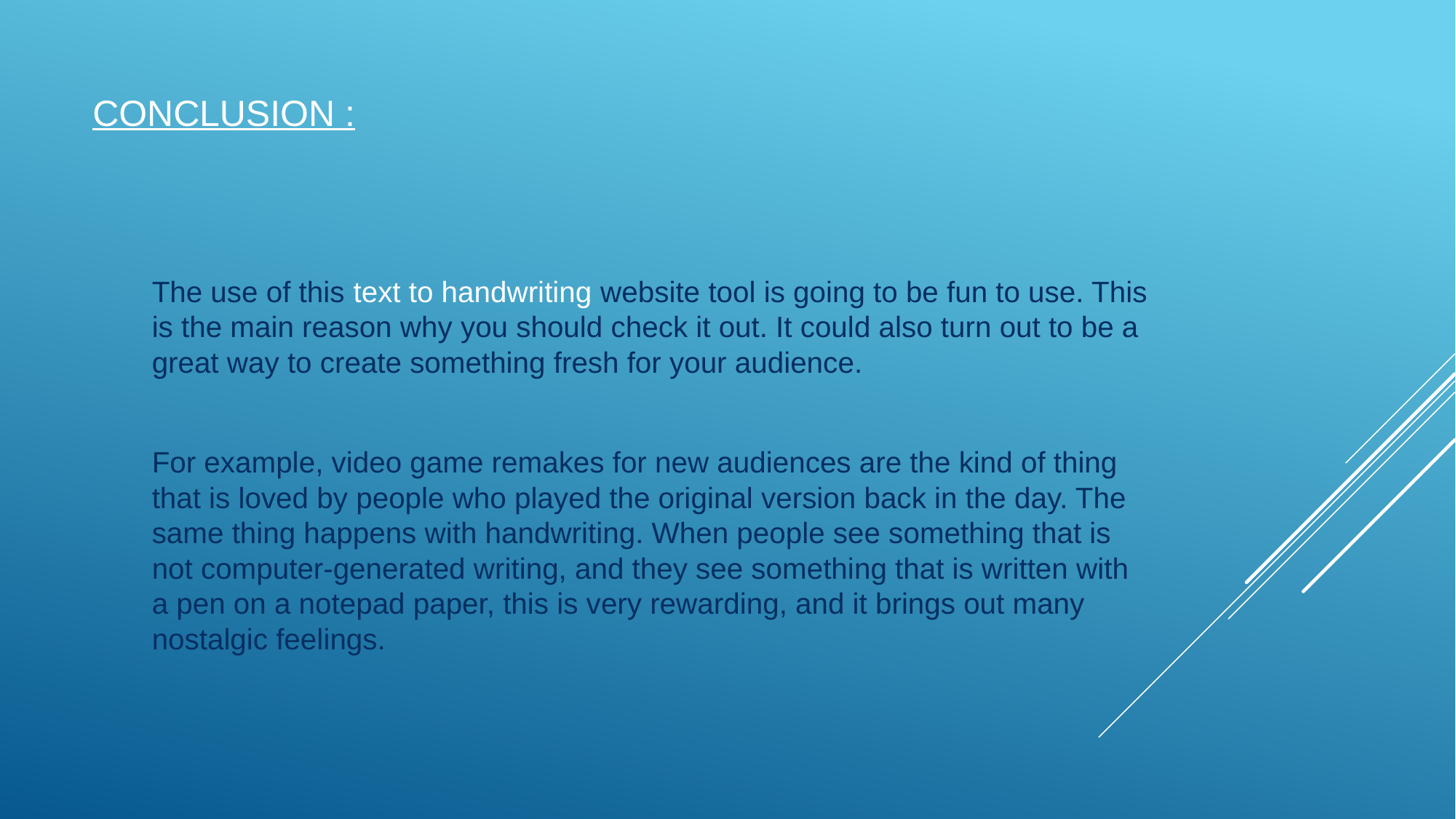

# CONCLUSION :
The use of this text to handwriting website tool is going to be fun to use. This is the main reason why you should check it out. It could also turn out to be a great way to create something fresh for your audience.

For example, video game remakes for new audiences are the kind of thing that is loved by people who played the original version back in the day. The same thing happens with handwriting. When people see something that is not computer-generated writing, and they see something that is written with a pen on a notepad paper, this is very rewarding, and it brings out many nostalgic feelings.